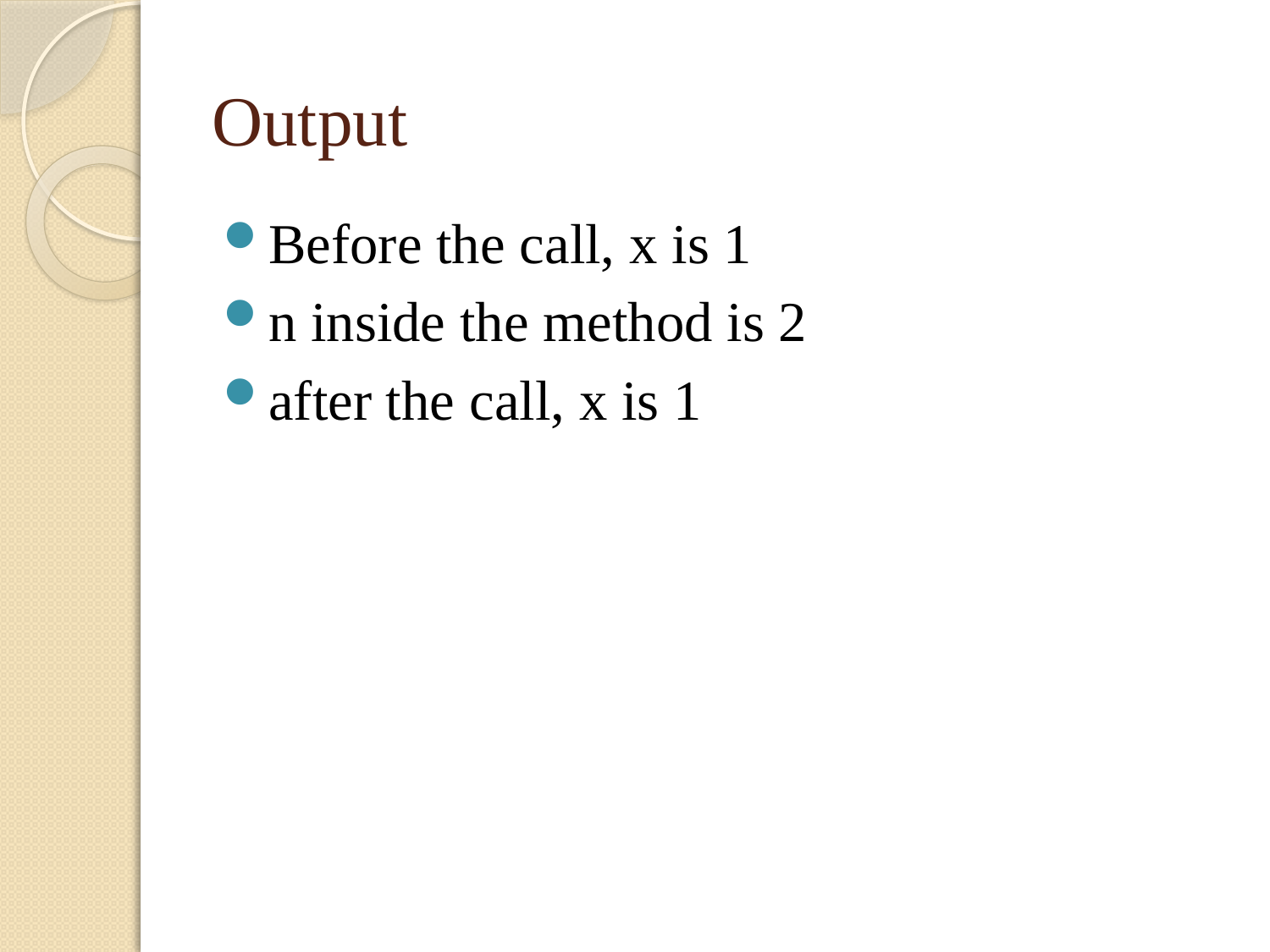

# Output
Before the call, x is 1
n inside the method is 2
after the call, x is 1